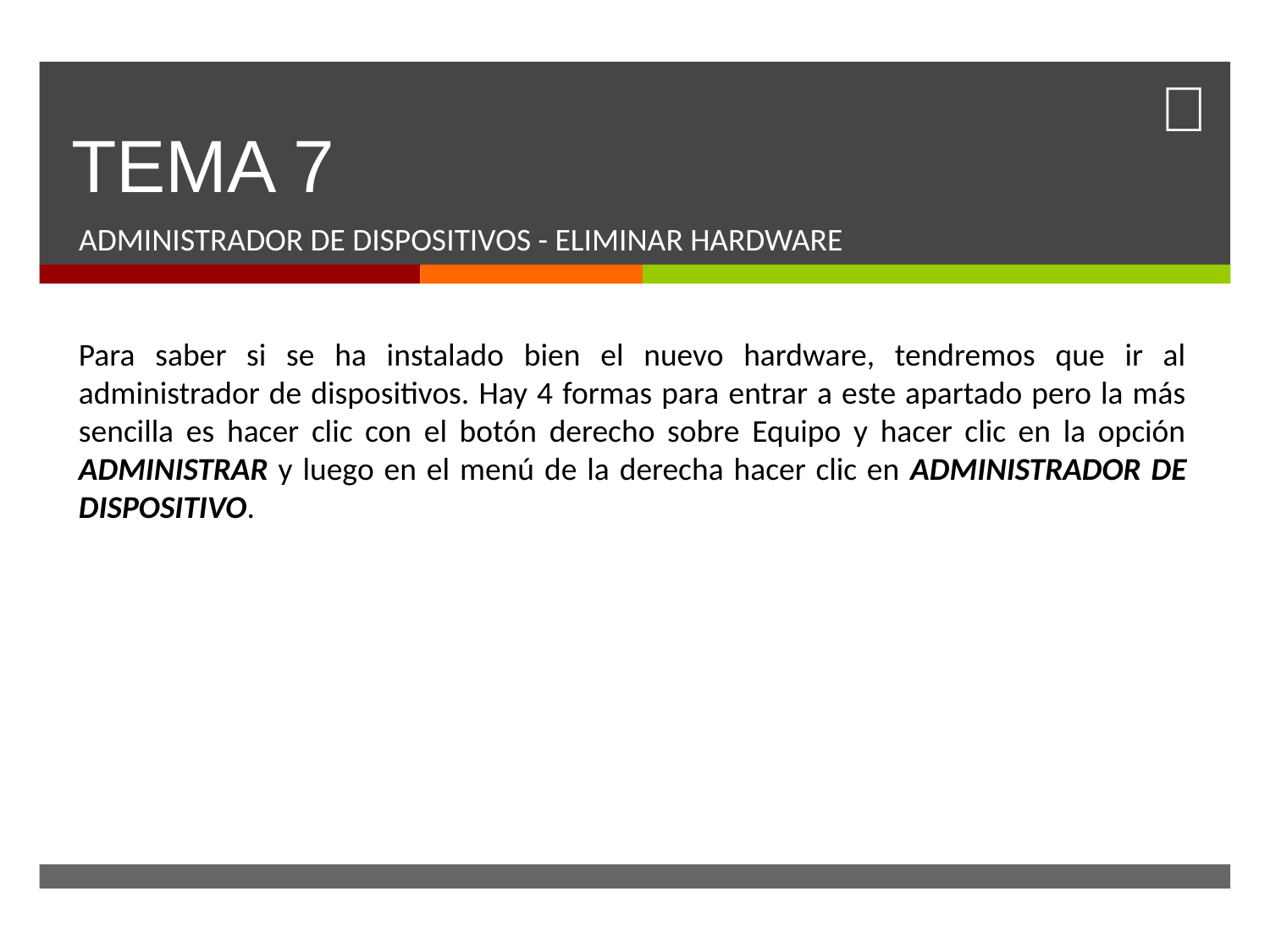

# TEMA 7
ADMINISTRADOR DE DISPOSITIVOS - ELIMINAR HARDWARE
Para saber si se ha instalado bien el nuevo hardware, tendremos que ir al administrador de dispositivos. Hay 4 formas para entrar a este apartado pero la más sencilla es hacer clic con el botón derecho sobre Equipo y hacer clic en la opción ADMINISTRAR y luego en el menú de la derecha hacer clic en ADMINISTRADOR DE DISPOSITIVO.